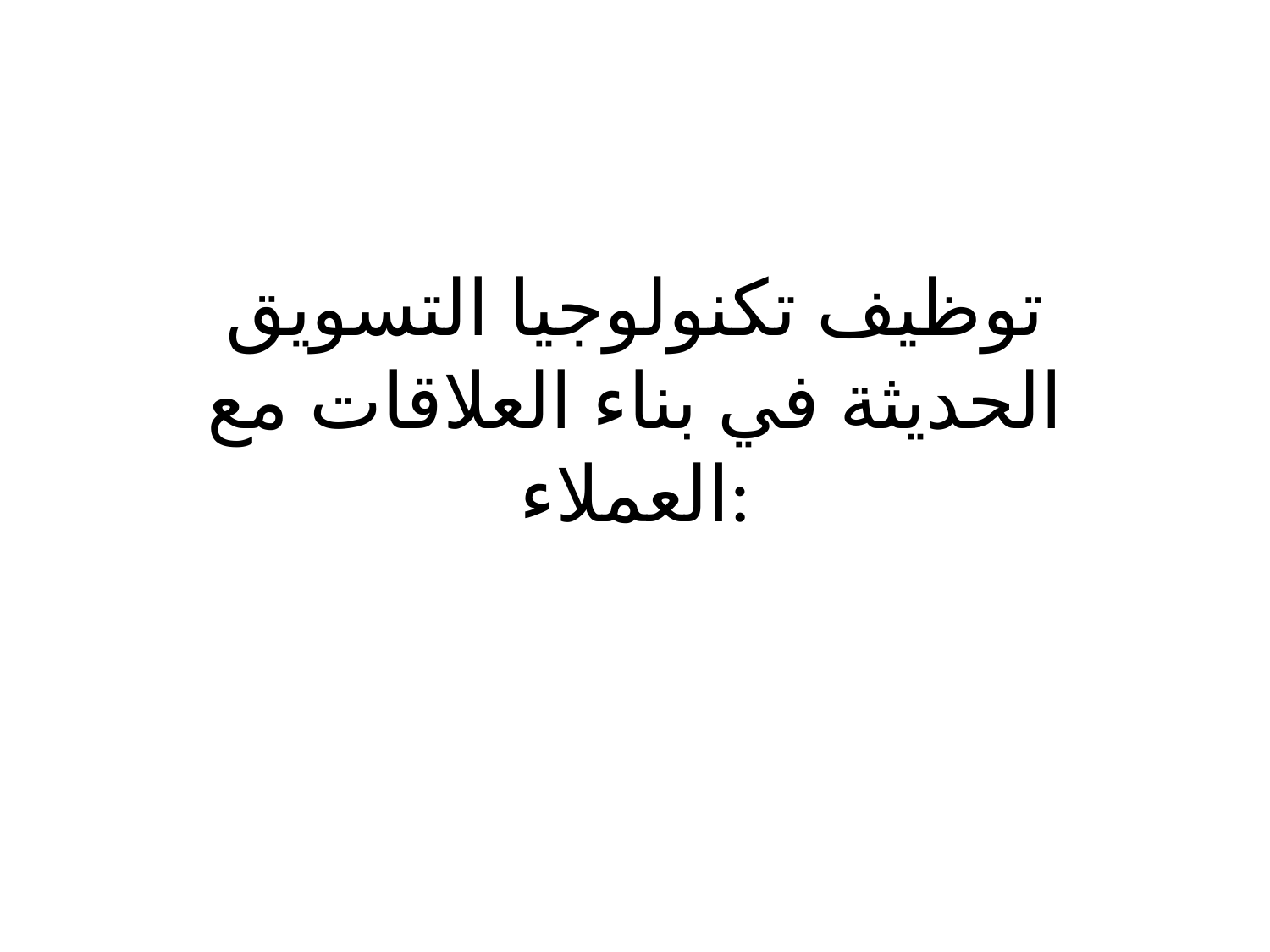

# توظيف تكنولوجيا التسويق الحديثة في بناء العلاقات مع العملاء: